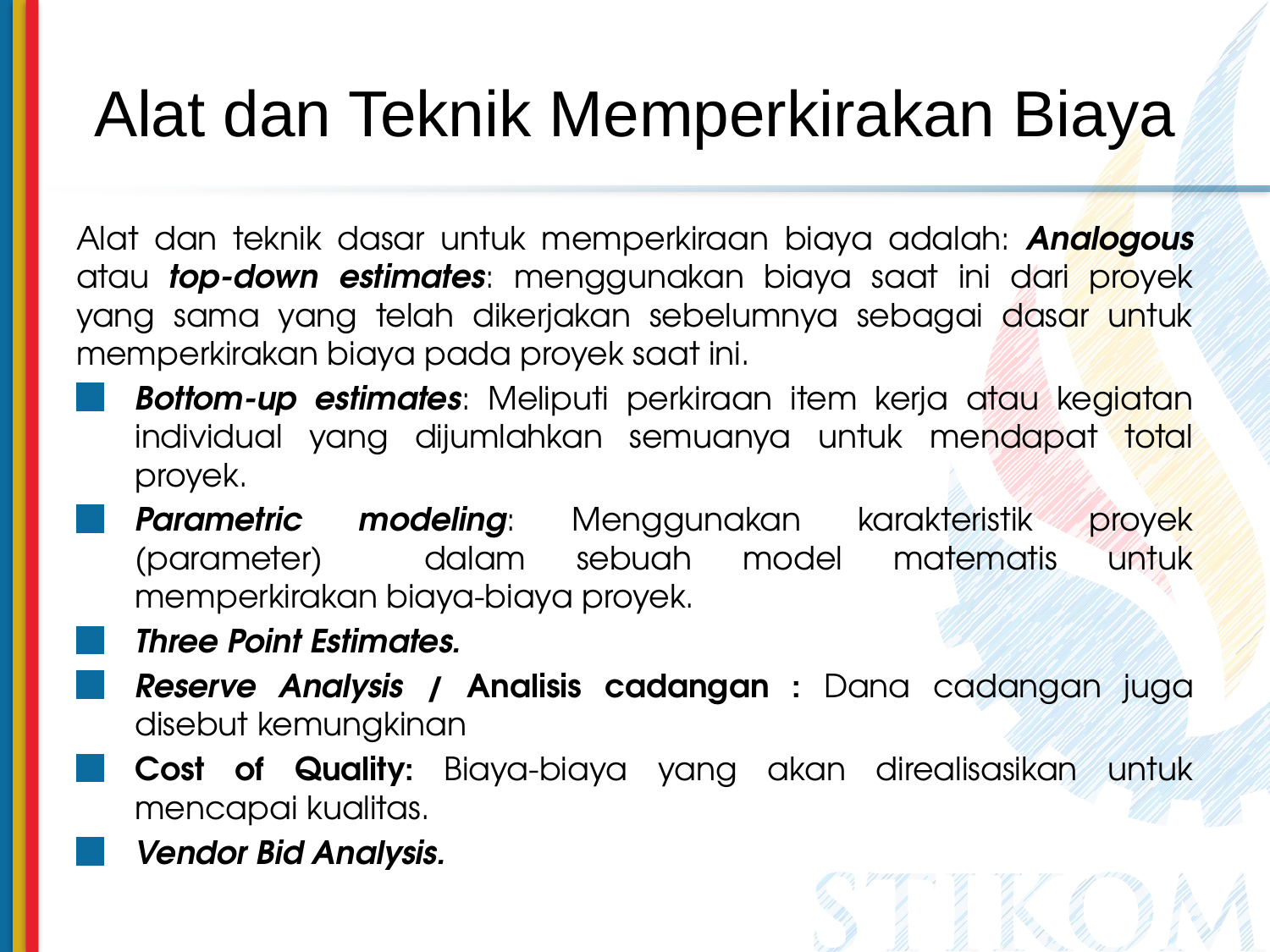

# Alat dan Teknik Memperkirakan Biaya
Alat dan teknik dasar untuk memperkiraan biaya adalah: Analogous atau top-down estimates: menggunakan biaya saat ini dari proyek yang sama yang telah dikerjakan sebelumnya sebagai dasar untuk memperkirakan biaya pada proyek saat ini.
Bottom-up estimates: Meliputi perkiraan item kerja atau kegiatan individual yang dijumlahkan semuanya untuk mendapat total proyek.
Parametric modeling: Menggunakan karakteristik proyek (parameter)  dalam sebuah model matematis untuk memperkirakan biaya-biaya proyek.
Three Point Estimates.
Reserve Analysis / Analisis cadangan : Dana cadangan juga disebut kemungkinan
Cost of Quality: Biaya-biaya yang akan direalisasikan untuk mencapai kualitas.
Vendor Bid Analysis.